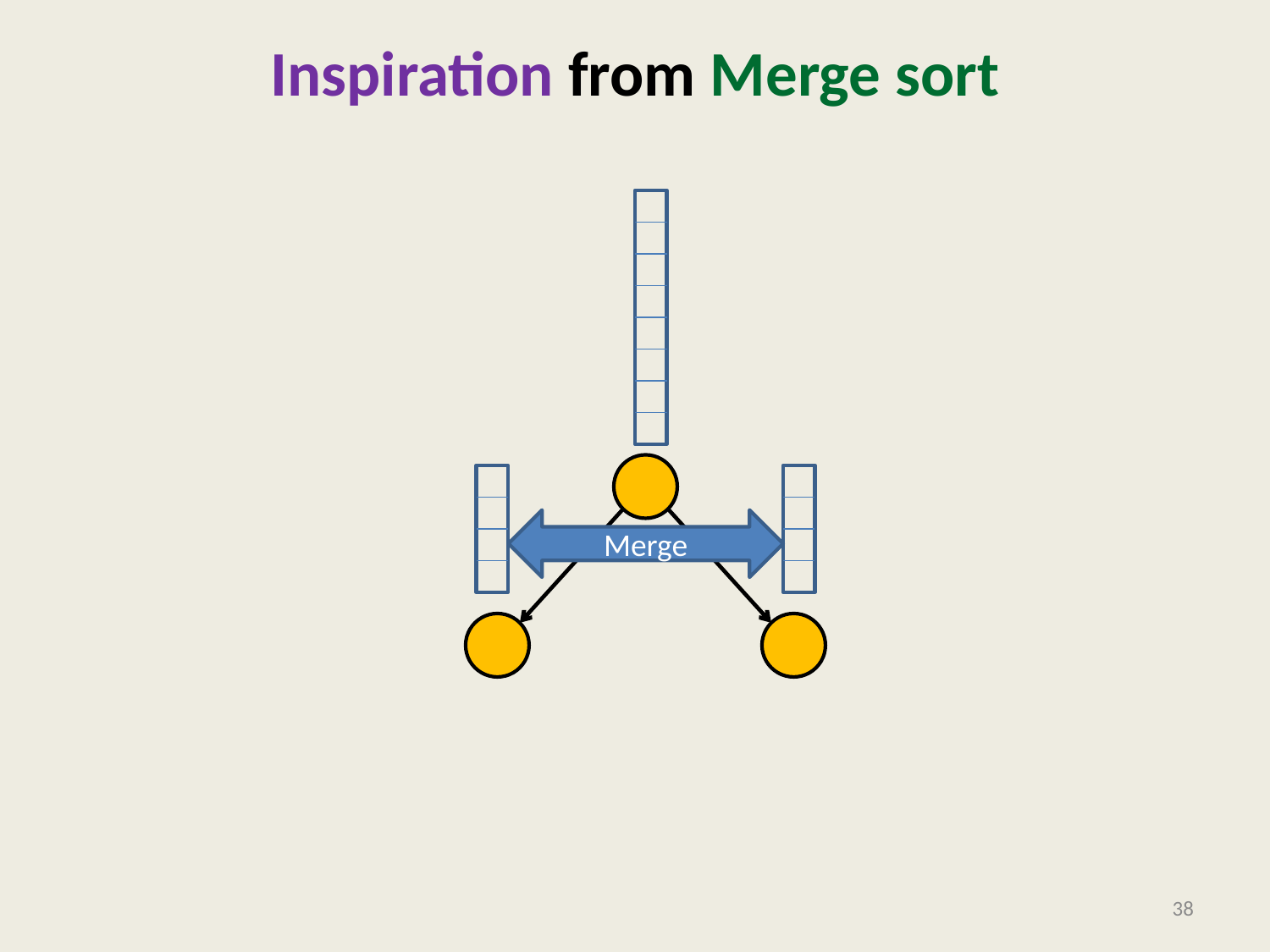

# Inspiration from Merge sort

Merge

38